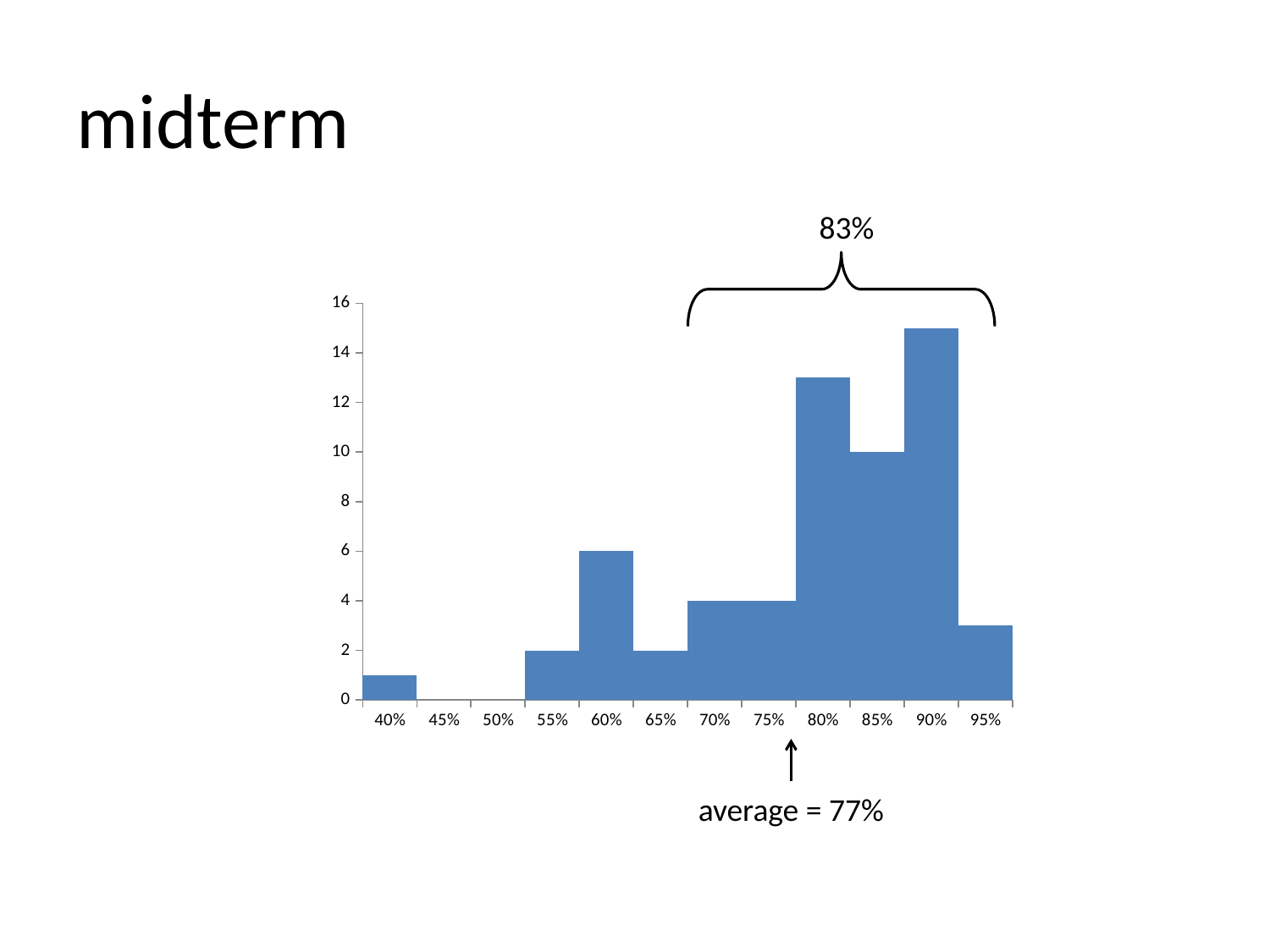

# midterm

83%

### Chart

| Category |  |
|---|---|
| 0.4 | 1.0 |
| 0.45 | 0.0 |
| 0.5 | 0.0 |
| 0.55000000000000004 | 2.0 |
| 0.6 | 6.0 |
| 0.65 | 2.0 |
| 0.7 | 4.0 |
| 0.75 | 4.0 |
| 0.8 | 13.0 |
| 0.85 | 10.0 |
| 0.9 | 15.0 |
| 0.95 | 3.0 |
average = 77%